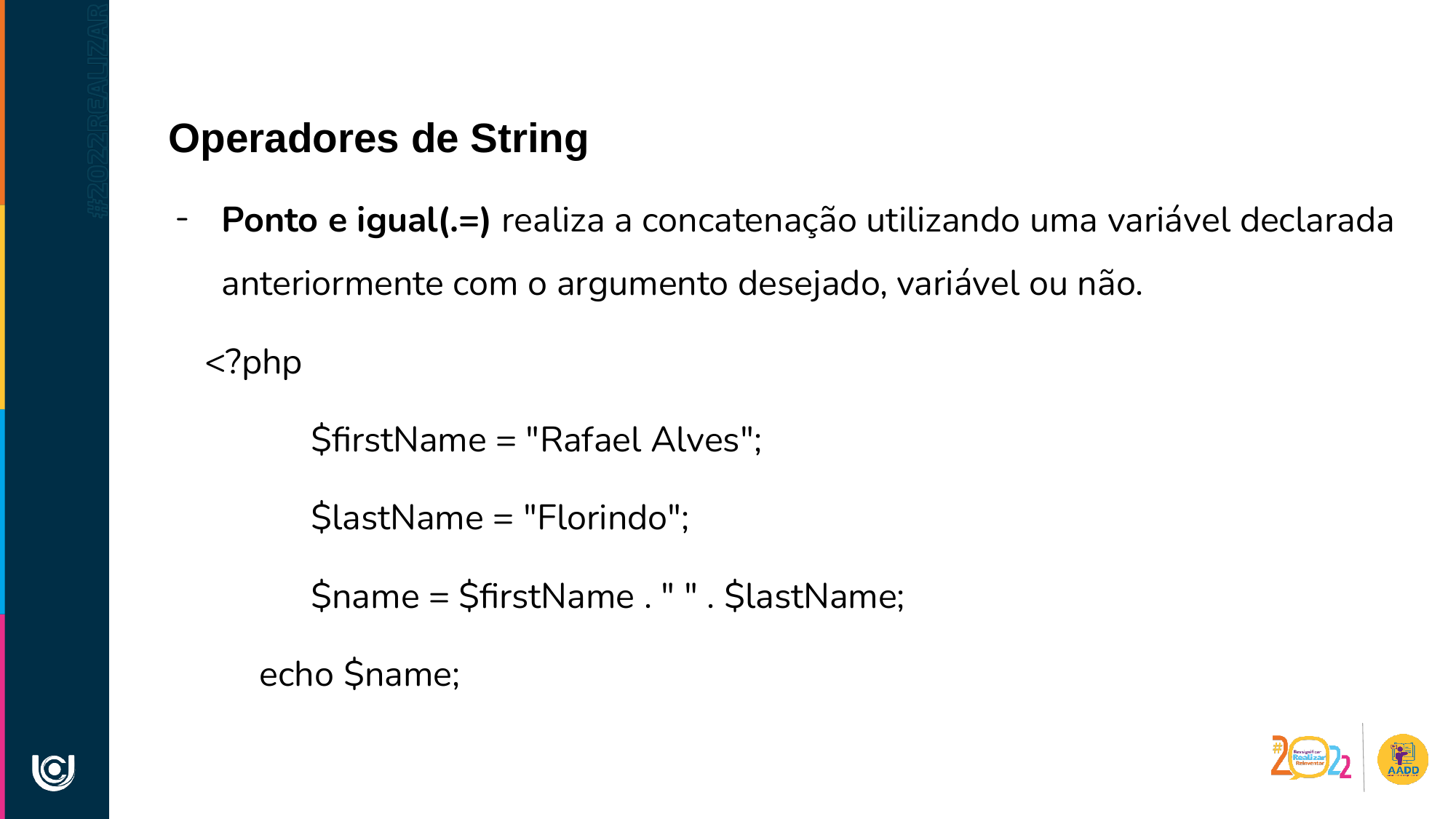

Operadores de String
Ponto e igual(.=) realiza a concatenação utilizando uma variável declarada anteriormente com o argumento desejado, variável ou não.
    <?php
    	    $firstName = "Rafael Alves";
	    $lastName = "Florindo";
	    $name = $firstName . " " . $lastName;
          echo $name;